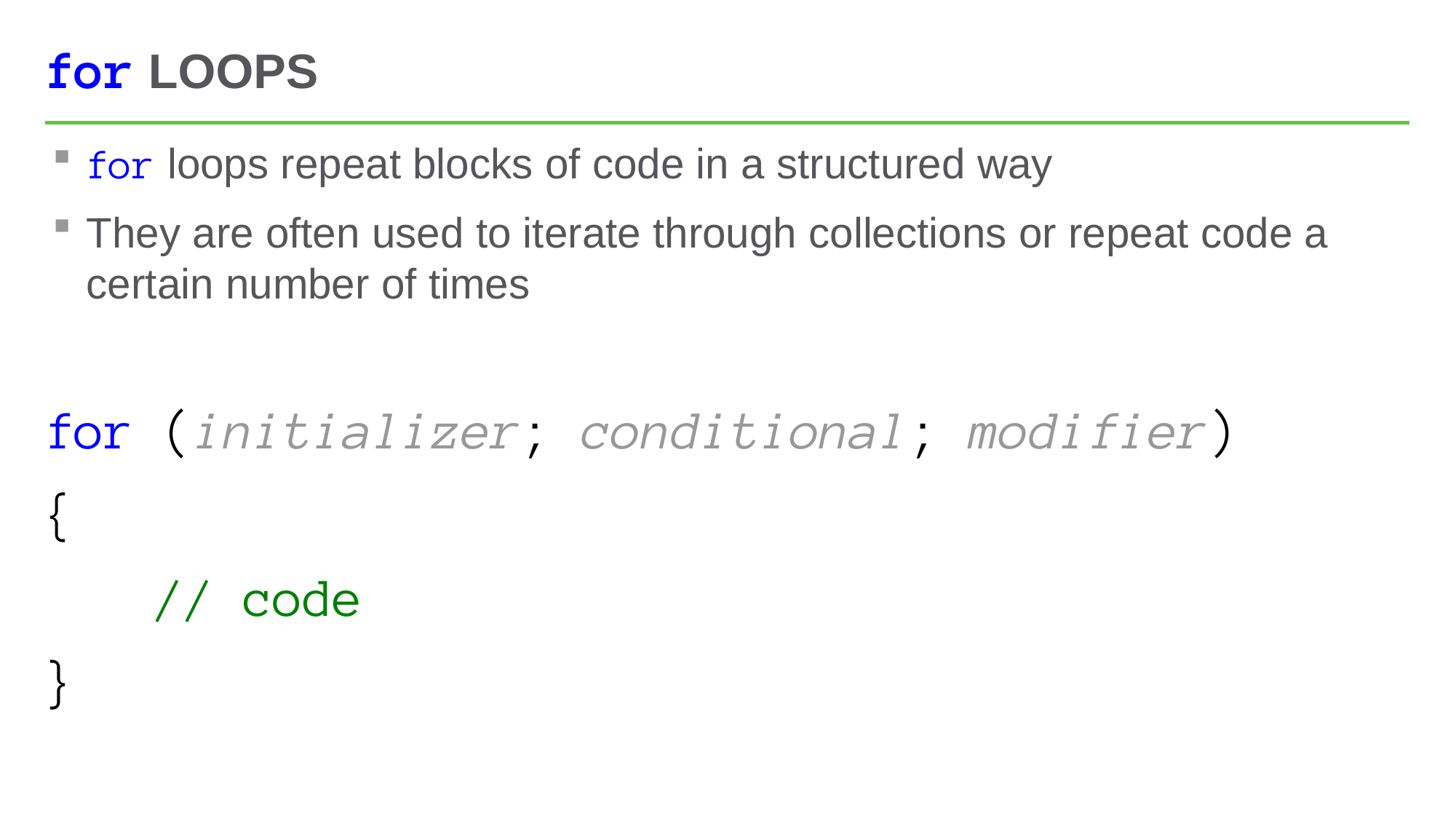

# for Loops
for loops repeat blocks of code in a structured way
They are often used to iterate through collections or repeat code a certain number of times

for (initializer; conditional; modifier)
{
	// code
}